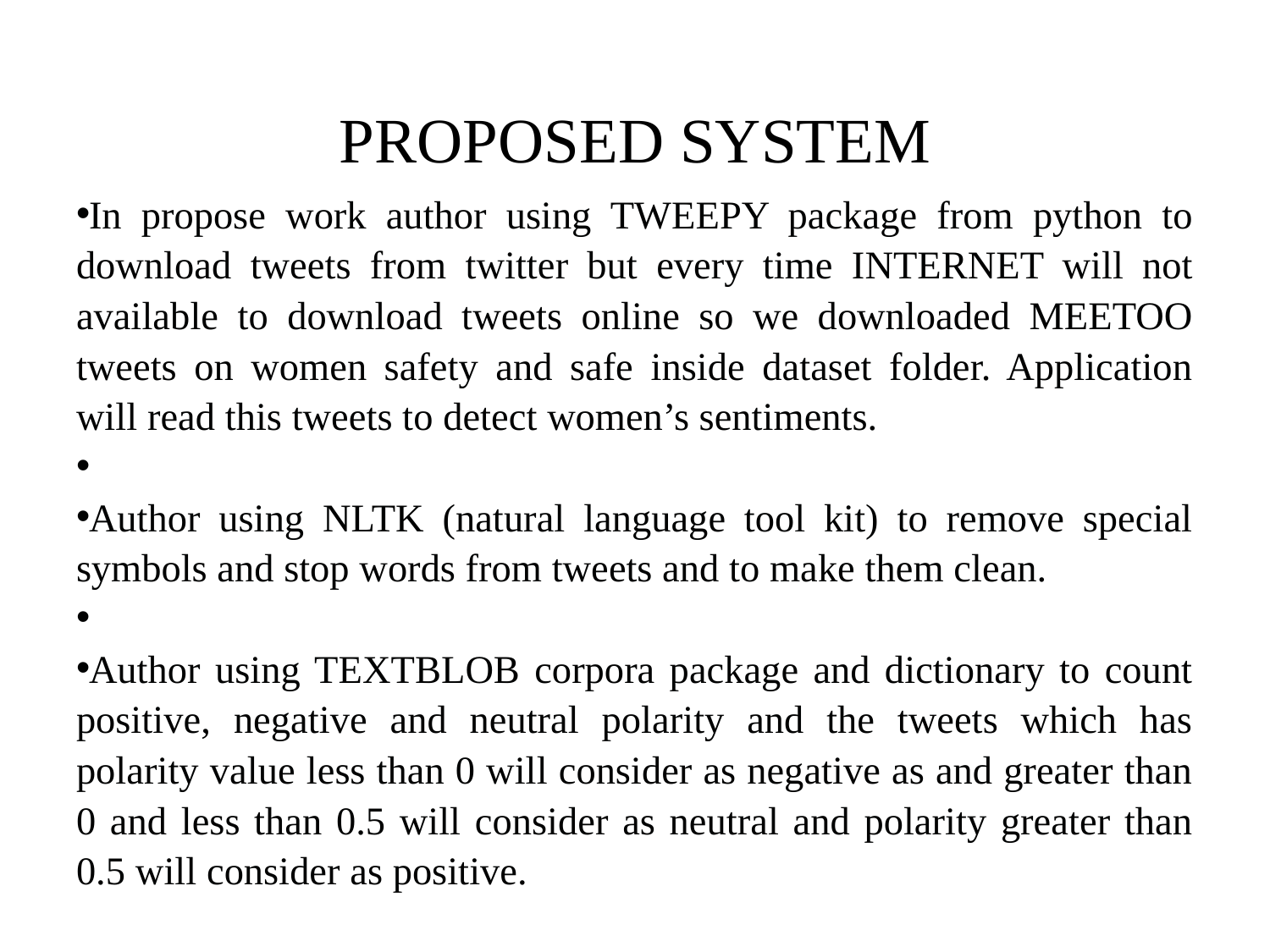

# PROPOSED SYSTEM
In propose work author using TWEEPY package from python to download tweets from twitter but every time INTERNET will not available to download tweets online so we downloaded MEETOO tweets on women safety and safe inside dataset folder. Application will read this tweets to detect women’s sentiments.

Author using NLTK (natural language tool kit) to remove special symbols and stop words from tweets and to make them clean.

Author using TEXTBLOB corpora package and dictionary to count positive, negative and neutral polarity and the tweets which has polarity value less than 0 will consider as negative as and greater than 0 and less than 0.5 will consider as neutral and polarity greater than 0.5 will consider as positive.